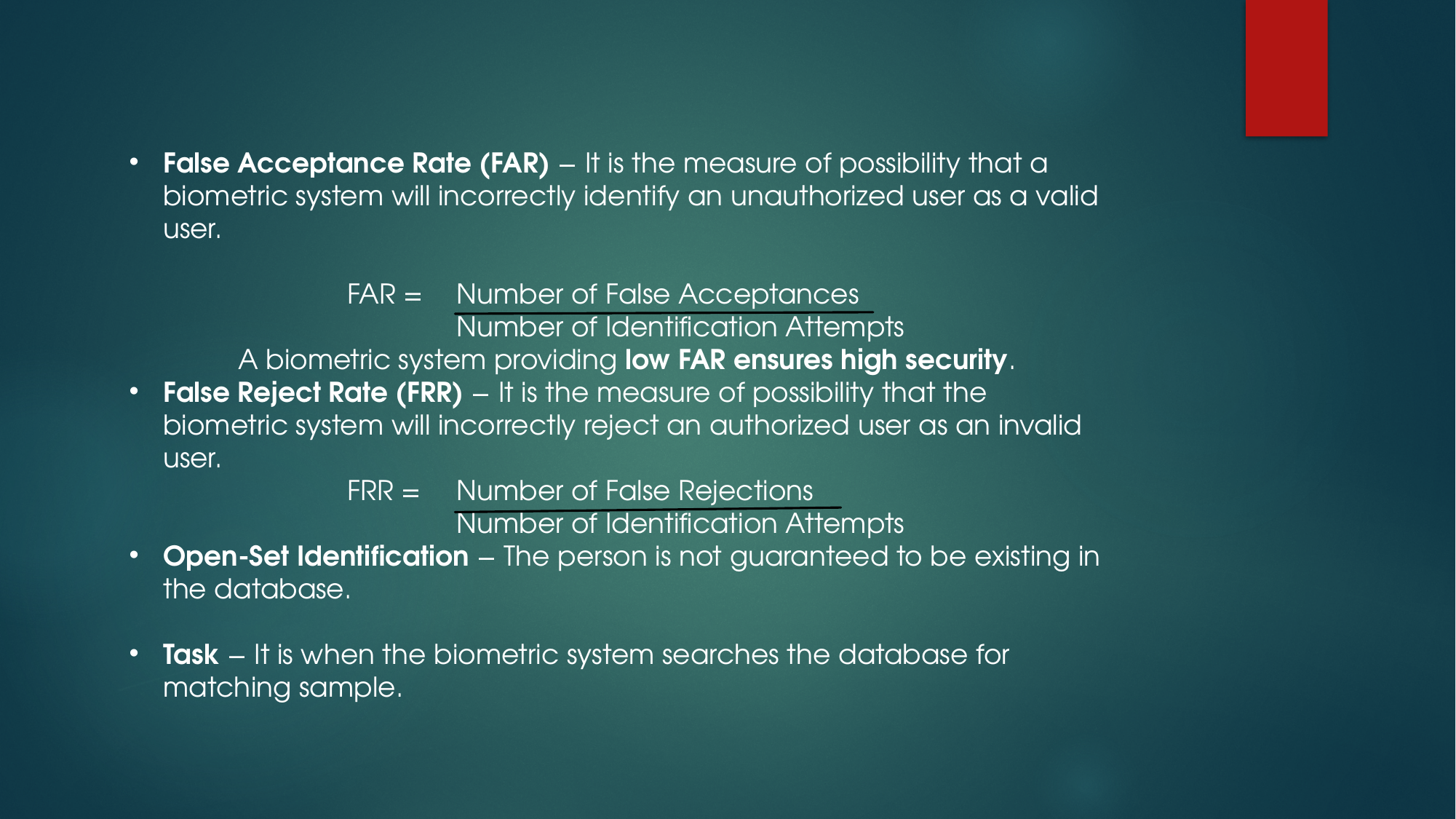

False Acceptance Rate (FAR) − It is the measure of possibility that a biometric system will incorrectly identify an unauthorized user as a valid user.

		FAR = 	Number of False Acceptances
			Number of Identification Attempts
	A biometric system providing low FAR ensures high security.
False Reject Rate (FRR) − It is the measure of possibility that the biometric system will incorrectly reject an authorized user as an invalid user.
		FRR = 	Number of False Rejections
			Number of Identification Attempts
Open-Set Identification − The person is not guaranteed to be existing in the database.

Task − It is when the biometric system searches the database for matching sample.